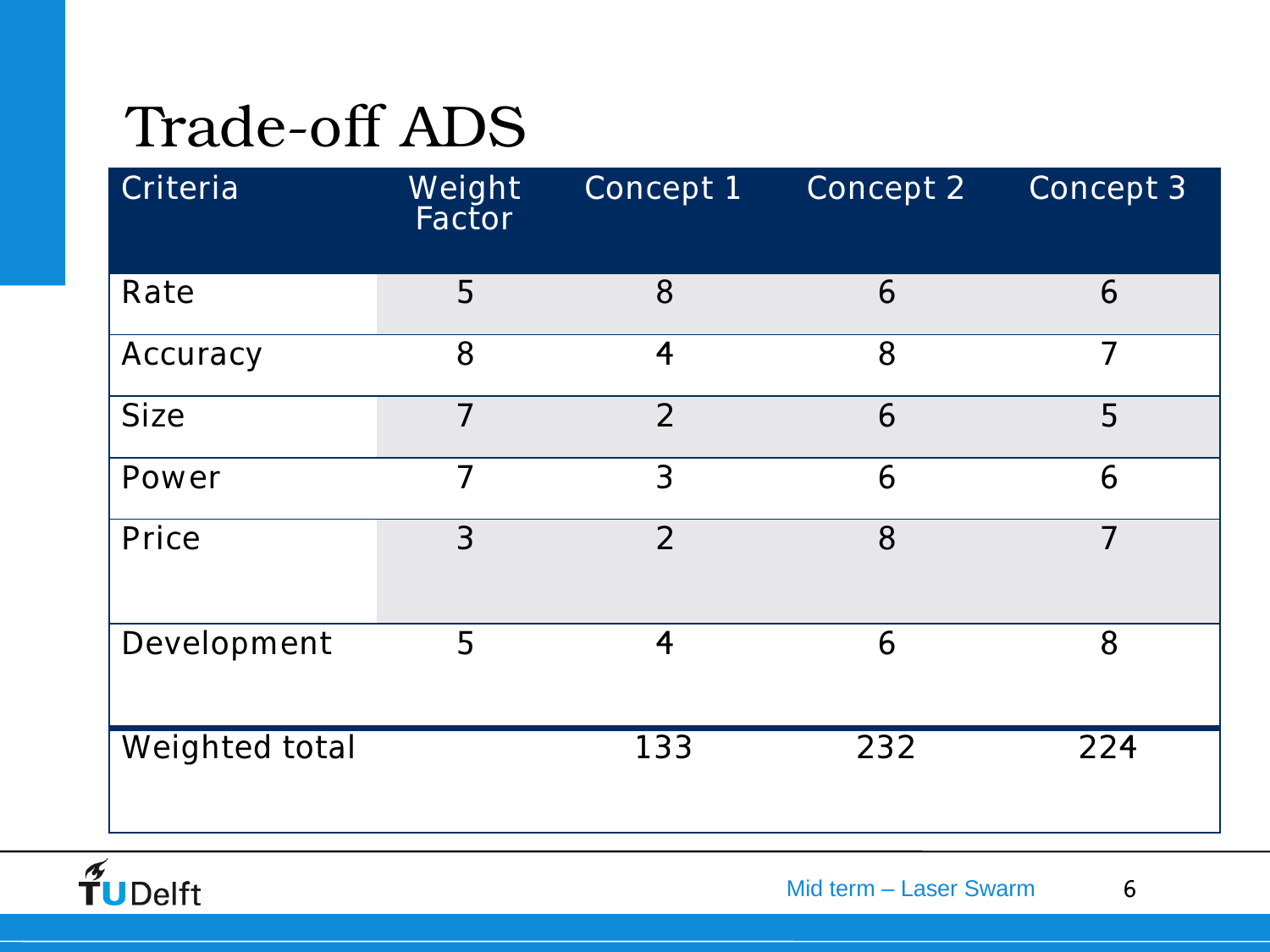

# Trade-off ADS
| Criteria | Weight Factor | Concept 1 | Concept 2 | Concept 3 |
| --- | --- | --- | --- | --- |
| Rate | 5 | 8 | 6 | 6 |
| Accuracy | 8 | 4 | 8 | 7 |
| Size | 7 | 2 | 6 | 5 |
| Power | 7 | 3 | 6 | 6 |
| Price | 3 | 2 | 8 | 7 |
| Development | 5 | 4 | 6 | 8 |
| Weighted total |  | 133 | 232 | 224 |